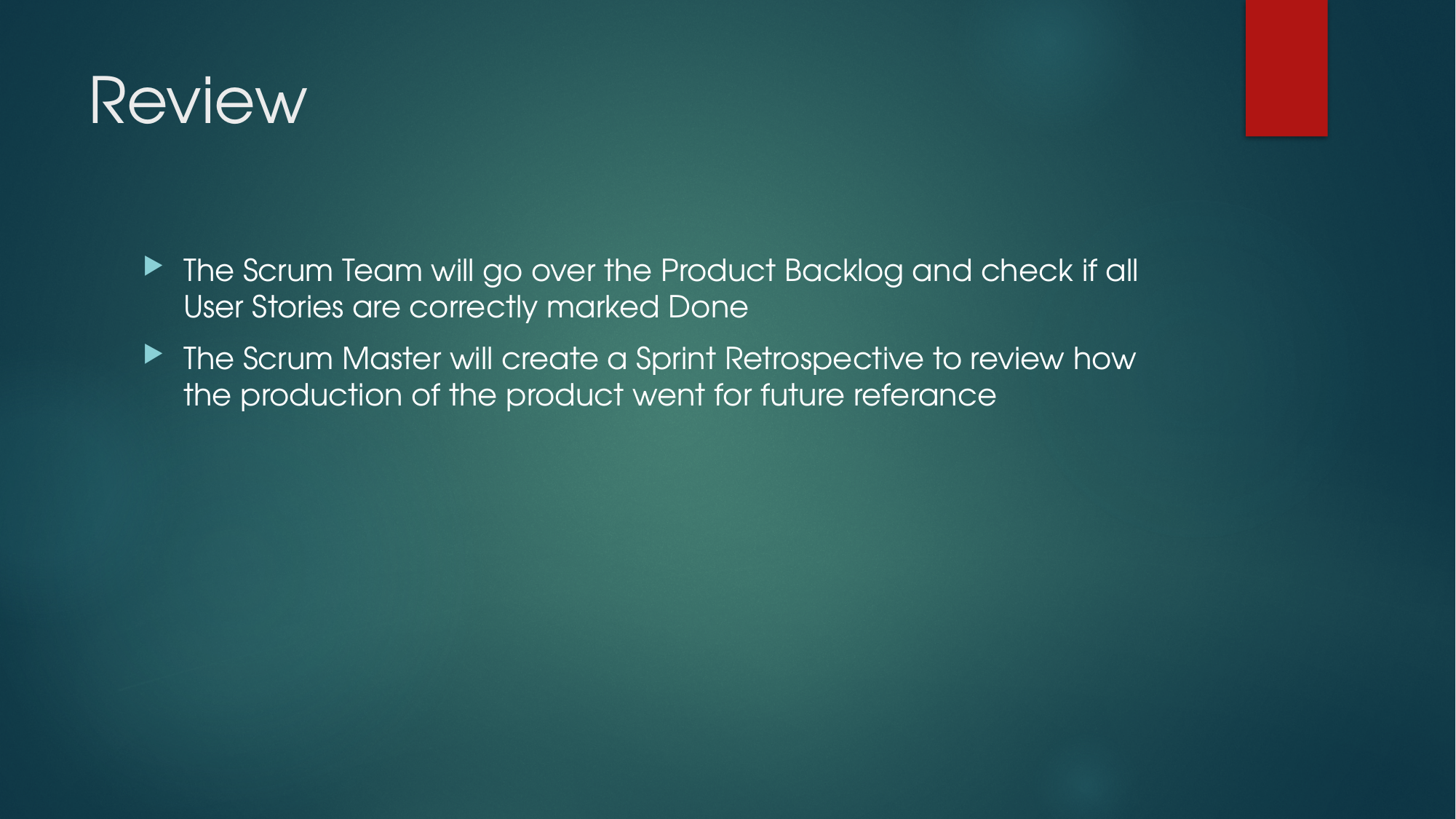

# Review
The Scrum Team will go over the Product Backlog and check if all User Stories are correctly marked Done
The Scrum Master will create a Sprint Retrospective to review how the production of the product went for future referance